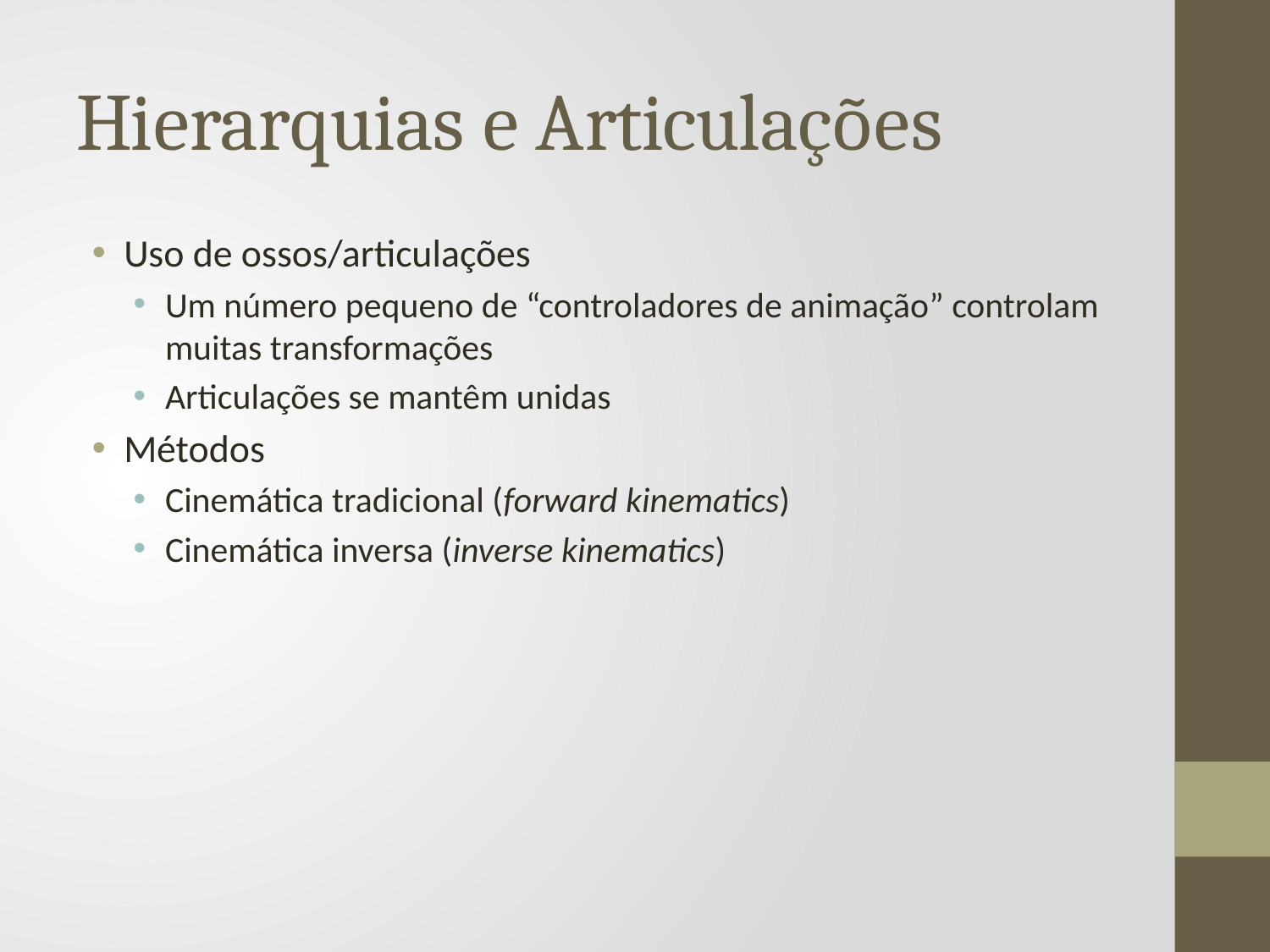

# Hierarquias e Articulações
Uso de ossos/articulações
Um número pequeno de “controladores de animação” controlam muitas transformações
Articulações se mantêm unidas
Métodos
Cinemática tradicional (forward kinematics)
Cinemática inversa (inverse kinematics)